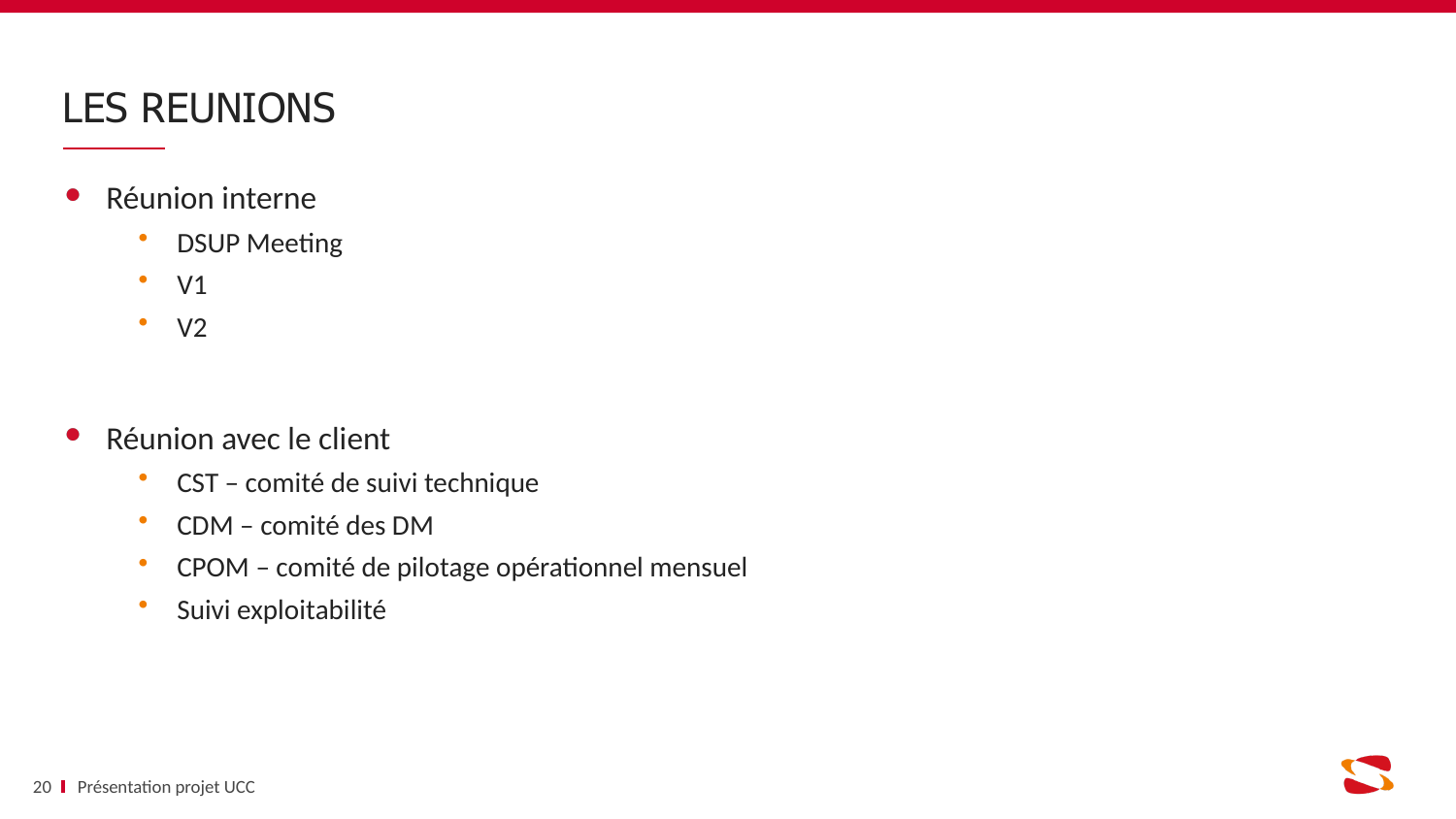

# LES REUNIONS
Réunion interne
DSUP Meeting
V1
V2

Réunion avec le client
CST – comité de suivi technique
CDM – comité des DM
CPOM – comité de pilotage opérationnel mensuel
Suivi exploitabilité

20
Présentation projet UCC